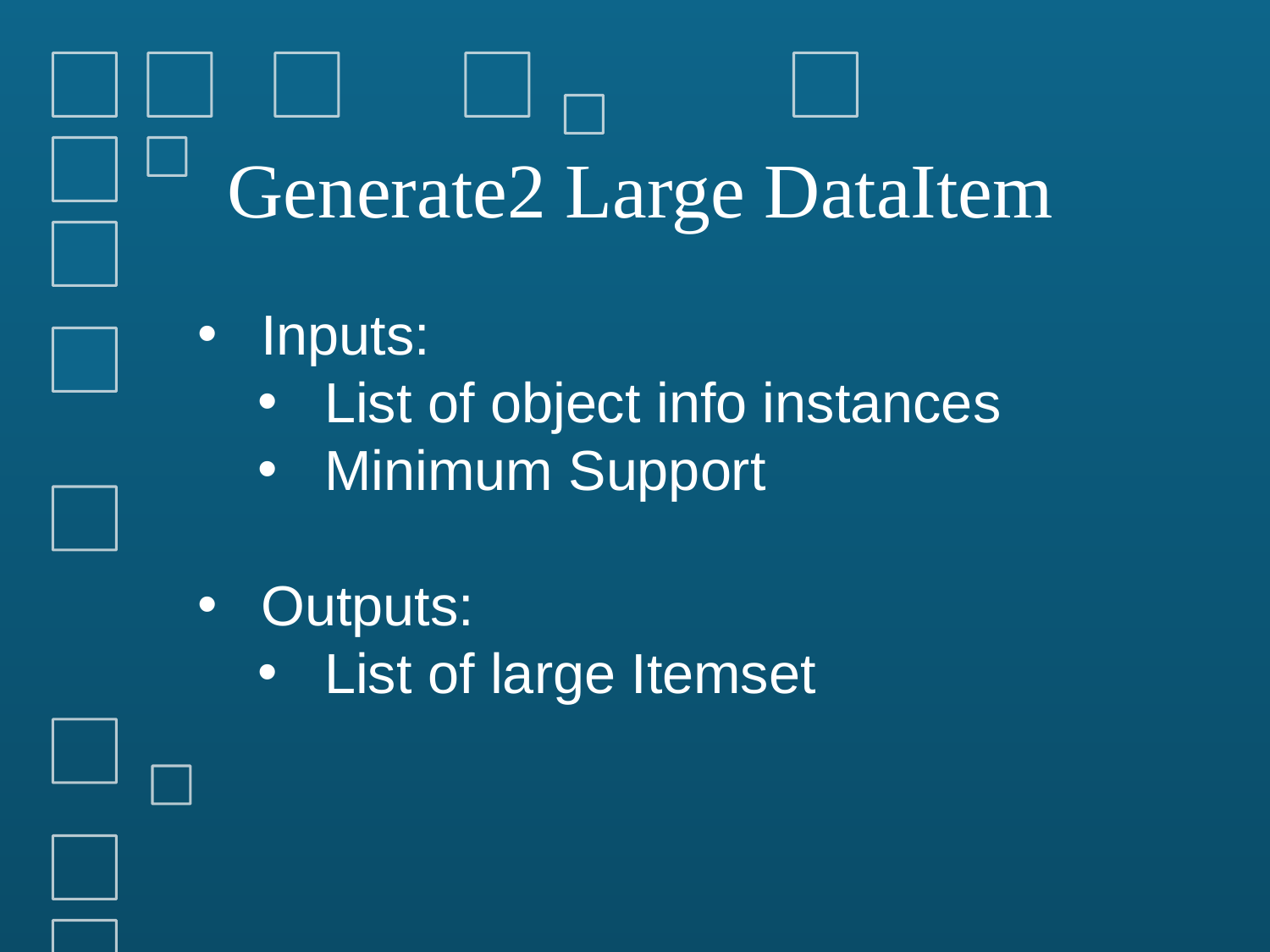

Generate2 Large DataItem
Inputs:
List of object info instances
Minimum Support

Outputs:
List of large Itemset